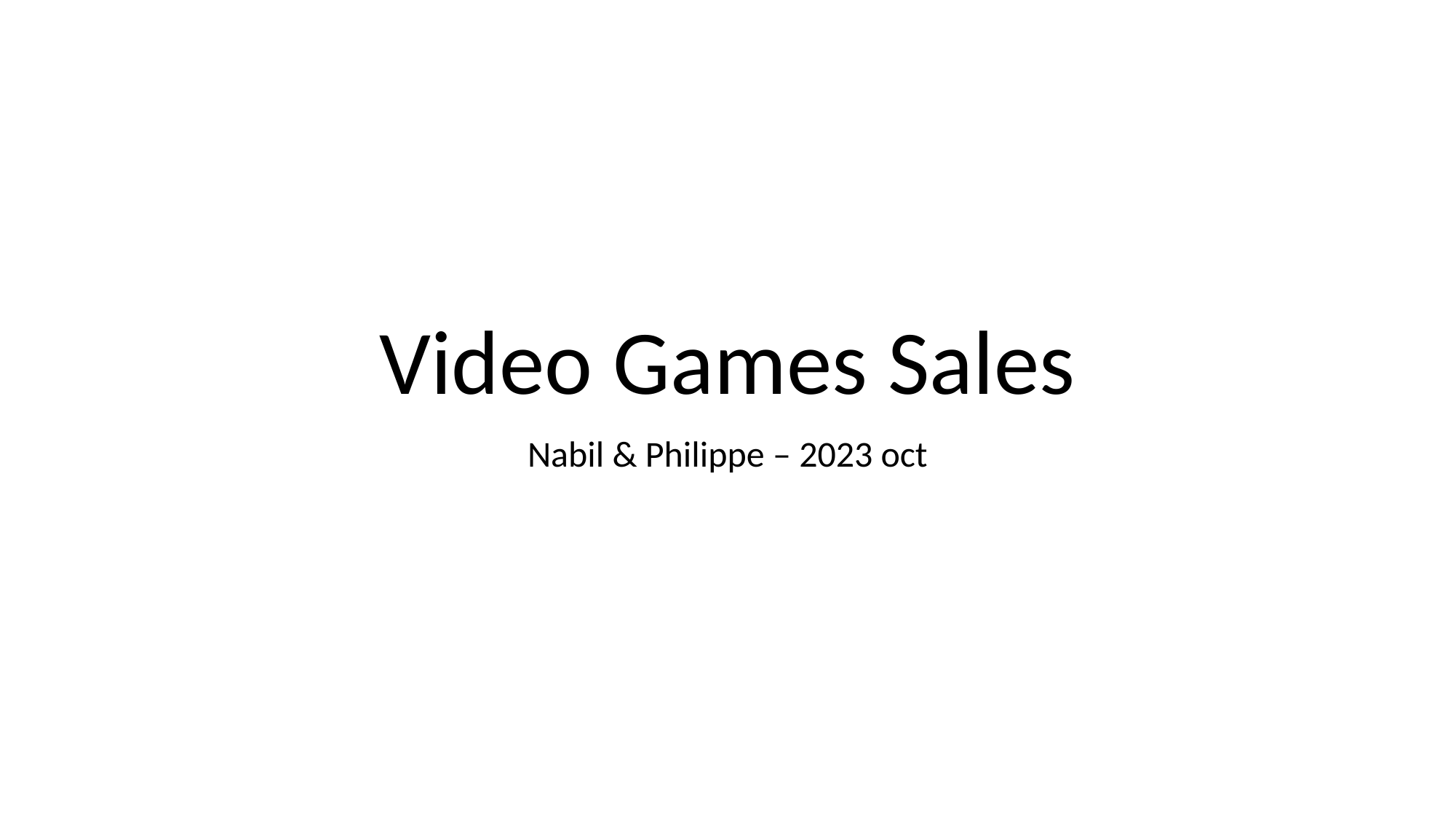

# Video Games Sales
Nabil & Philippe – 2023 oct